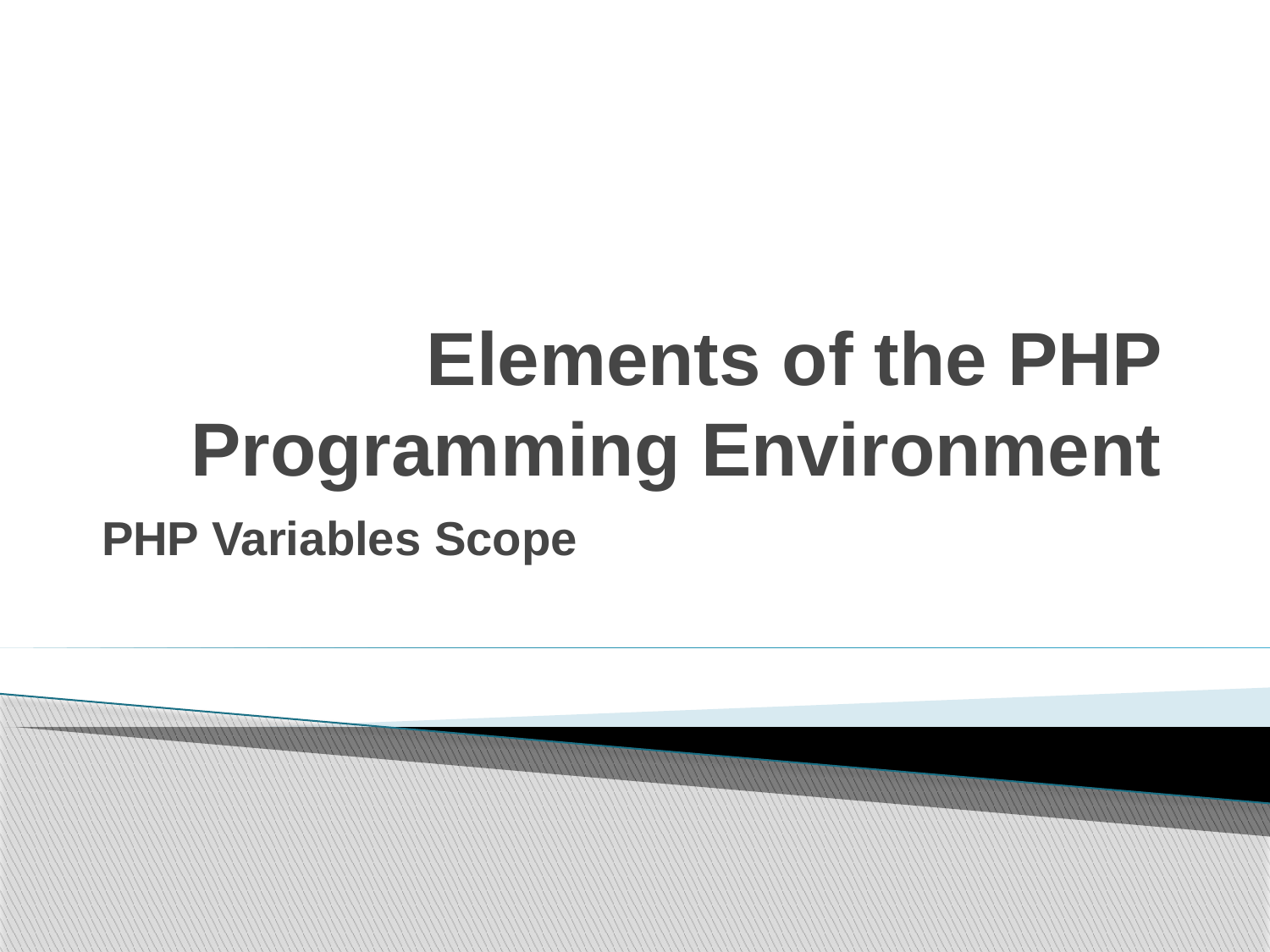

# Elements of the PHP Programming Environment
PHP Variables Scope